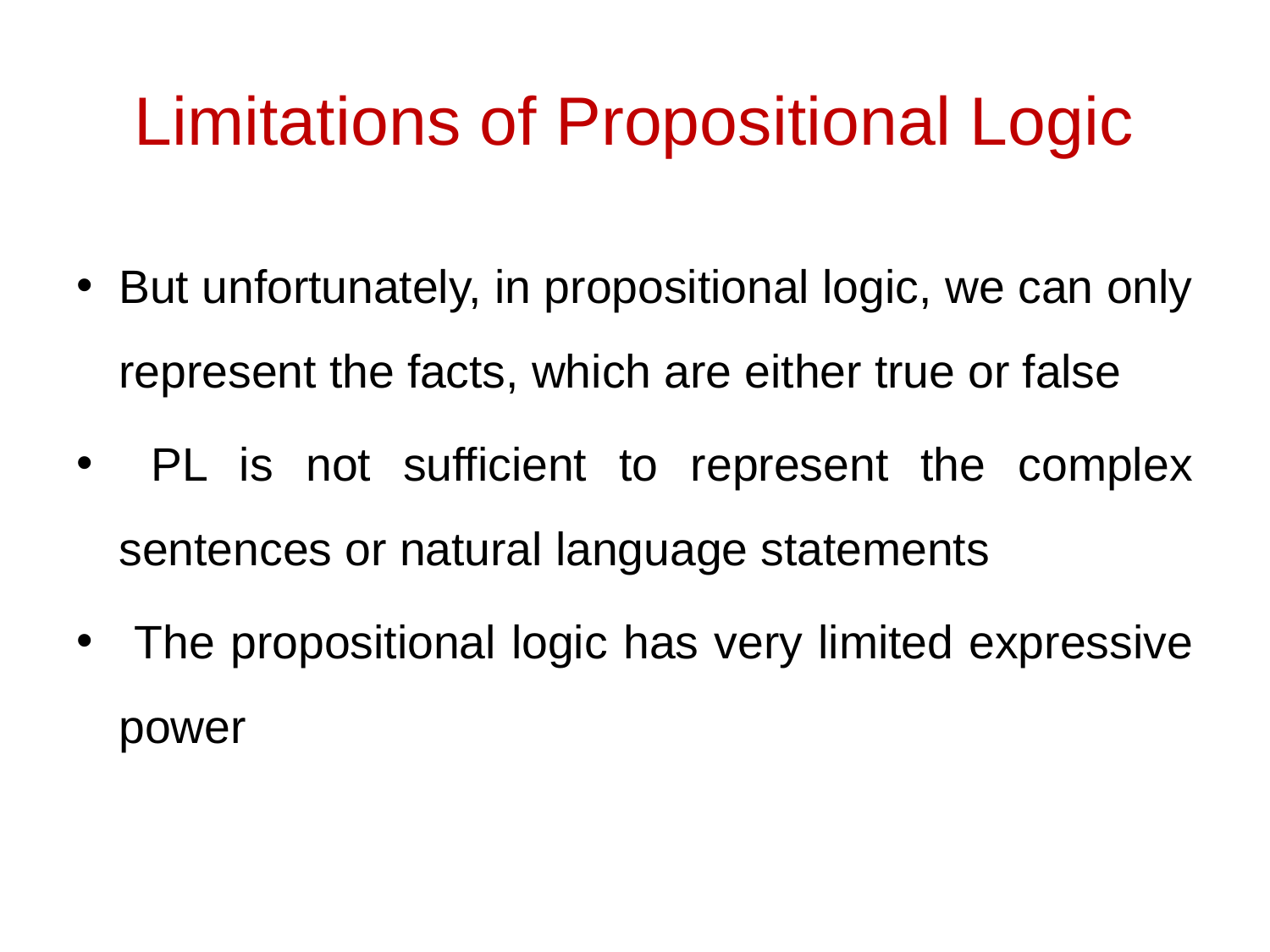

# Limitations of Propositional Logic
But unfortunately, in propositional logic, we can only represent the facts, which are either true or false
 PL is not sufficient to represent the complex sentences or natural language statements
 The propositional logic has very limited expressive power